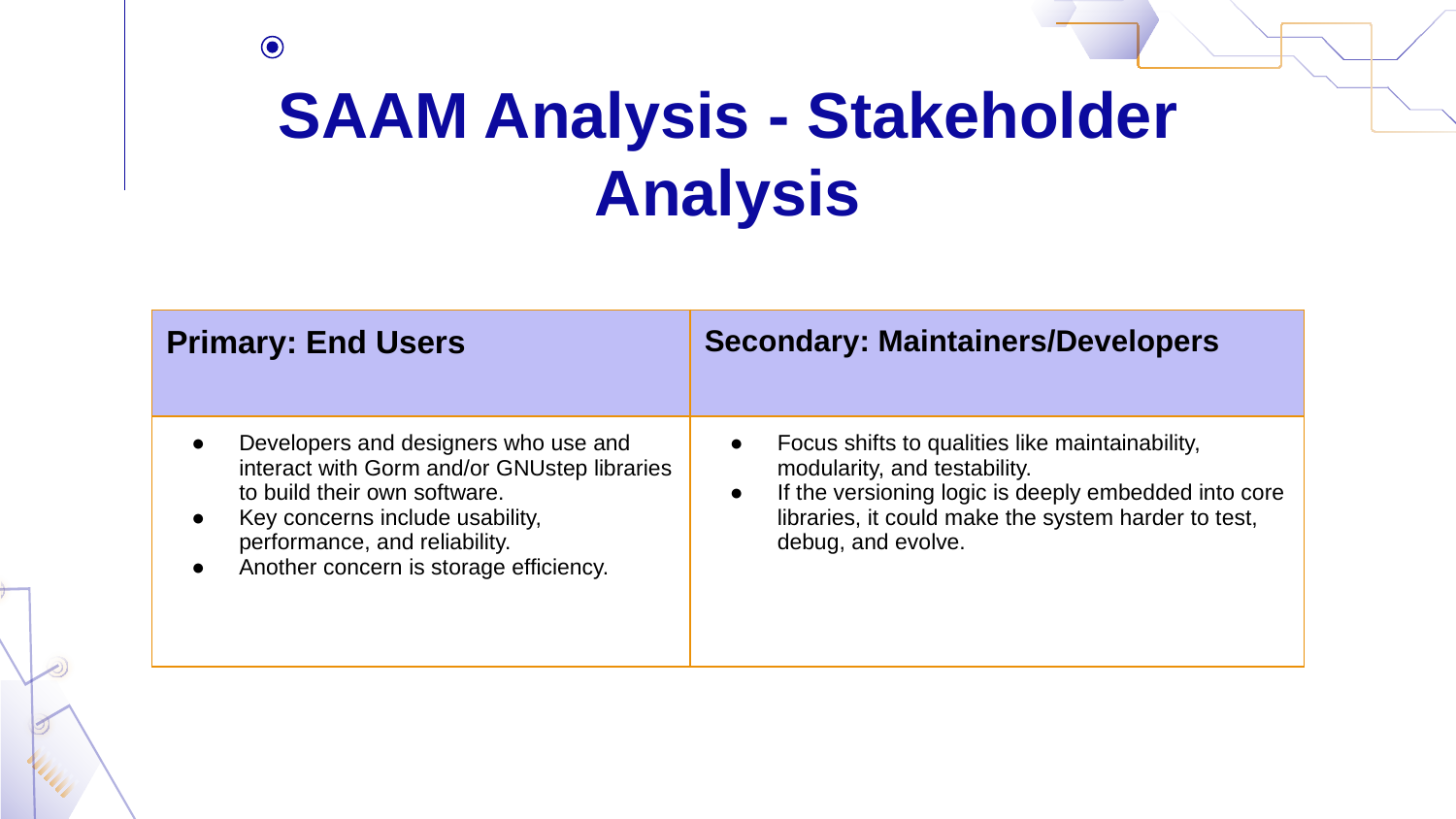

# SAAM Analysis - Stakeholder Analysis
| Primary: End Users | Secondary: Maintainers/Developers |
| --- | --- |
| Developers and designers who use and interact with Gorm and/or GNUstep libraries to build their own software. Key concerns include usability, performance, and reliability. Another concern is storage efficiency. | Focus shifts to qualities like maintainability, modularity, and testability. If the versioning logic is deeply embedded into core libraries, it could make the system harder to test, debug, and evolve. |